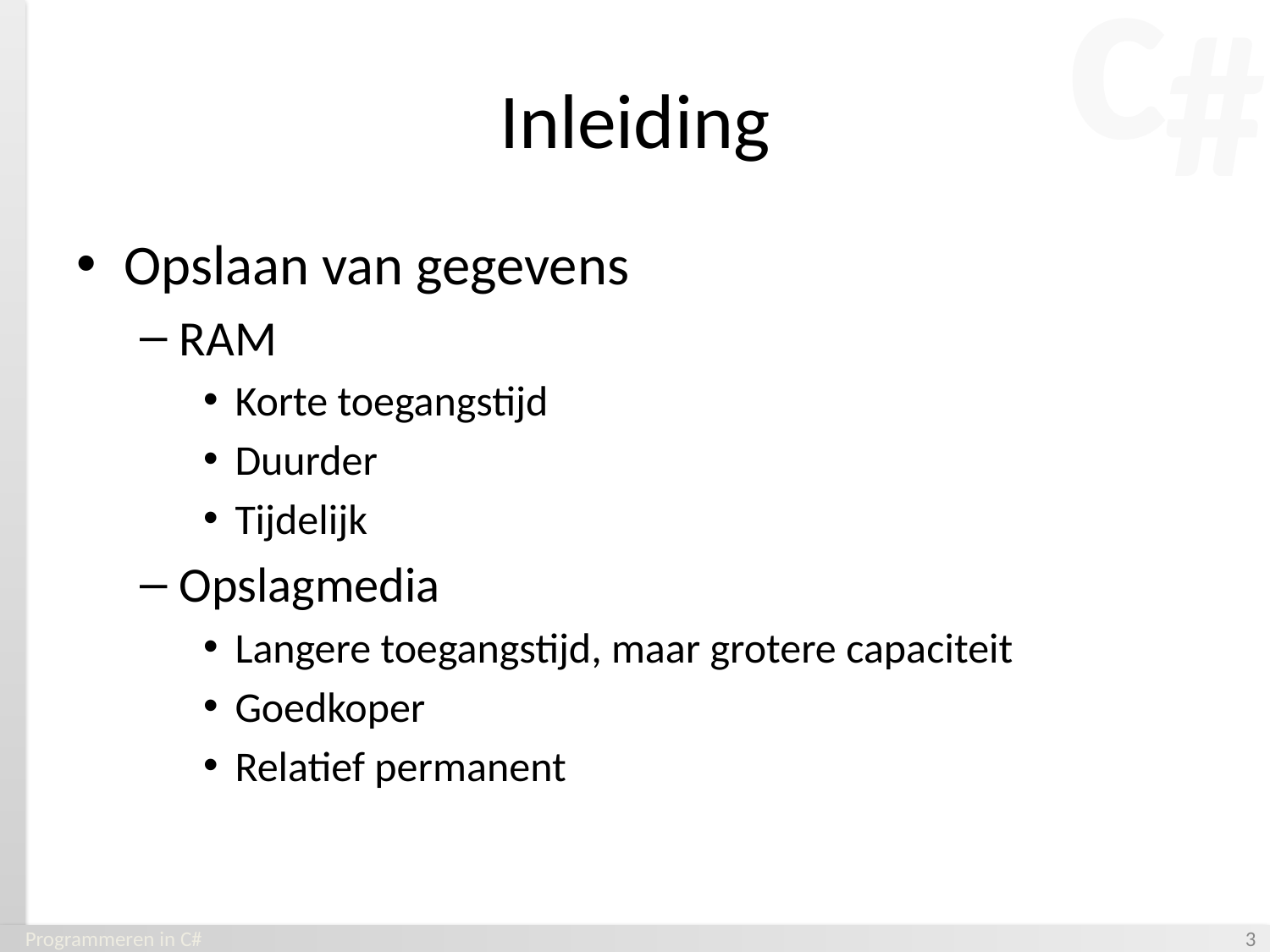

# Inleiding
Opslaan van gegevens
RAM
Korte toegangstijd
Duurder
Tijdelijk
Opslagmedia
Langere toegangstijd, maar grotere capaciteit
Goedkoper
Relatief permanent

Programmeren in C#
3